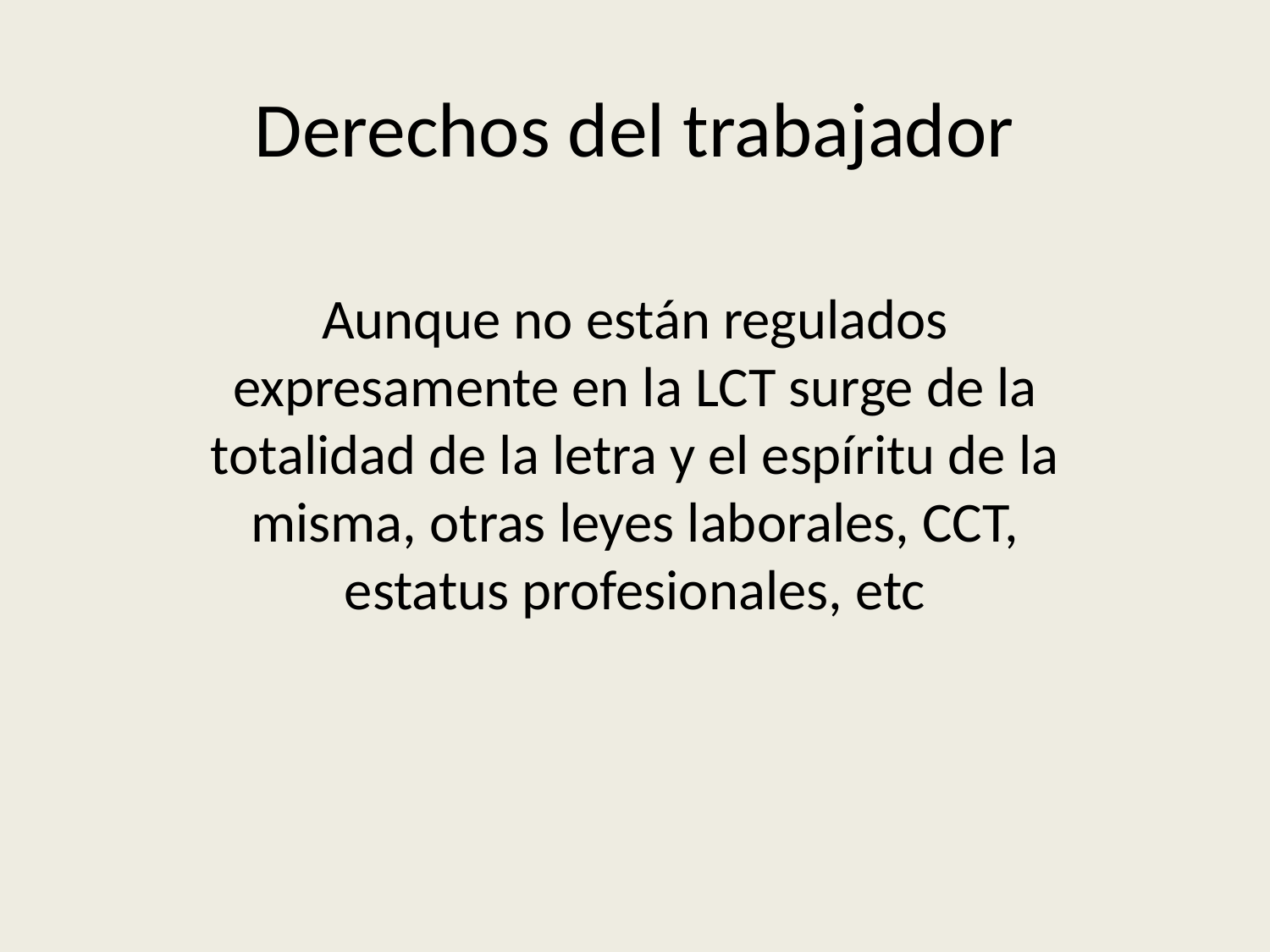

# Derechos del trabajador
Aunque no están regulados expresamente en la LCT surge de la totalidad de la letra y el espíritu de la misma, otras leyes laborales, CCT, estatus profesionales, etc